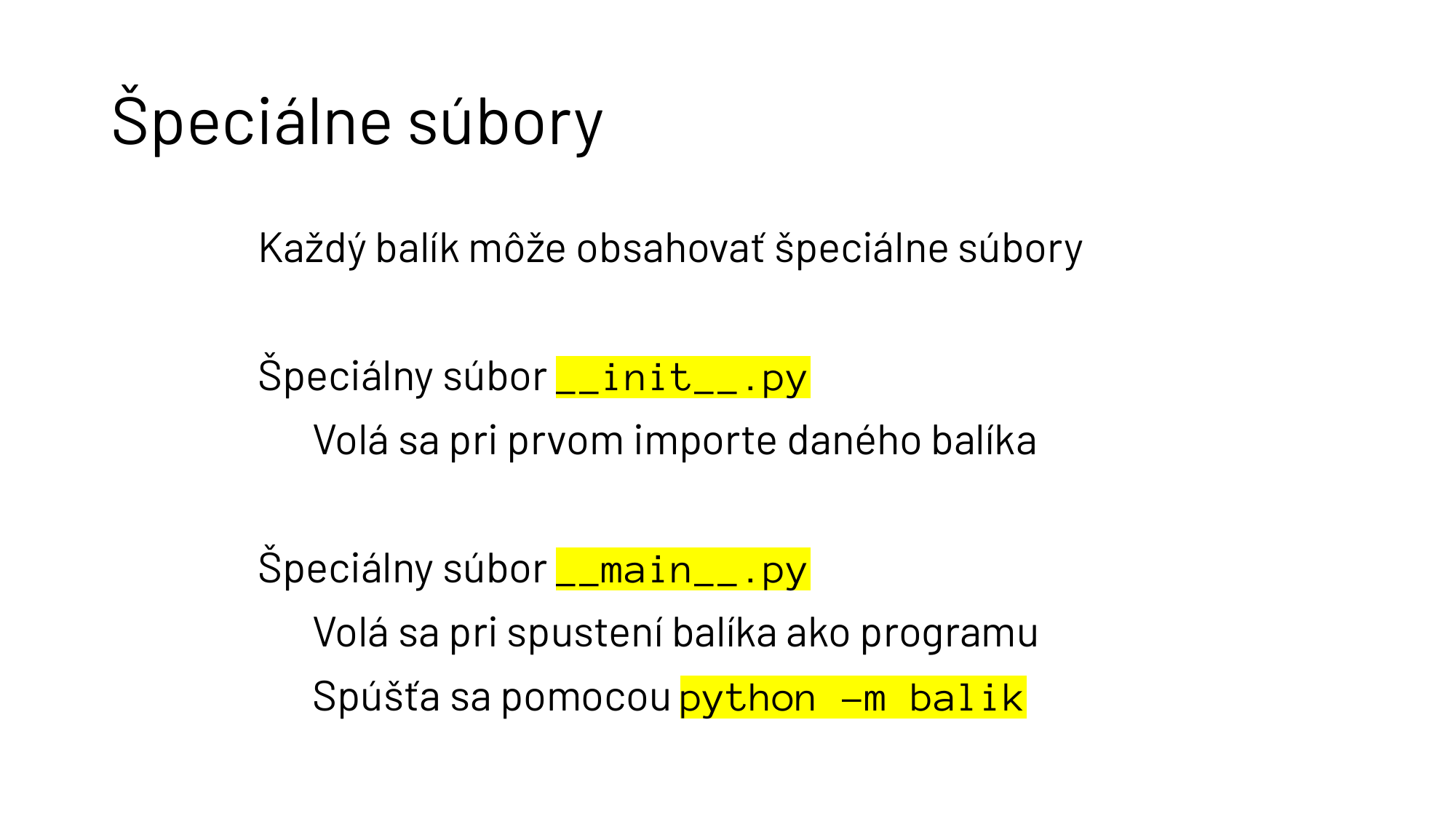

# Špeciálne súbory
Každý balík môže obsahovať špeciálne súbory

Špeciálny súbor __init__.py
Volá sa pri prvom importe daného balíka

Špeciálny súbor __main__.py
Volá sa pri spustení balíka ako programu
Spúšťa sa pomocou python -m balik